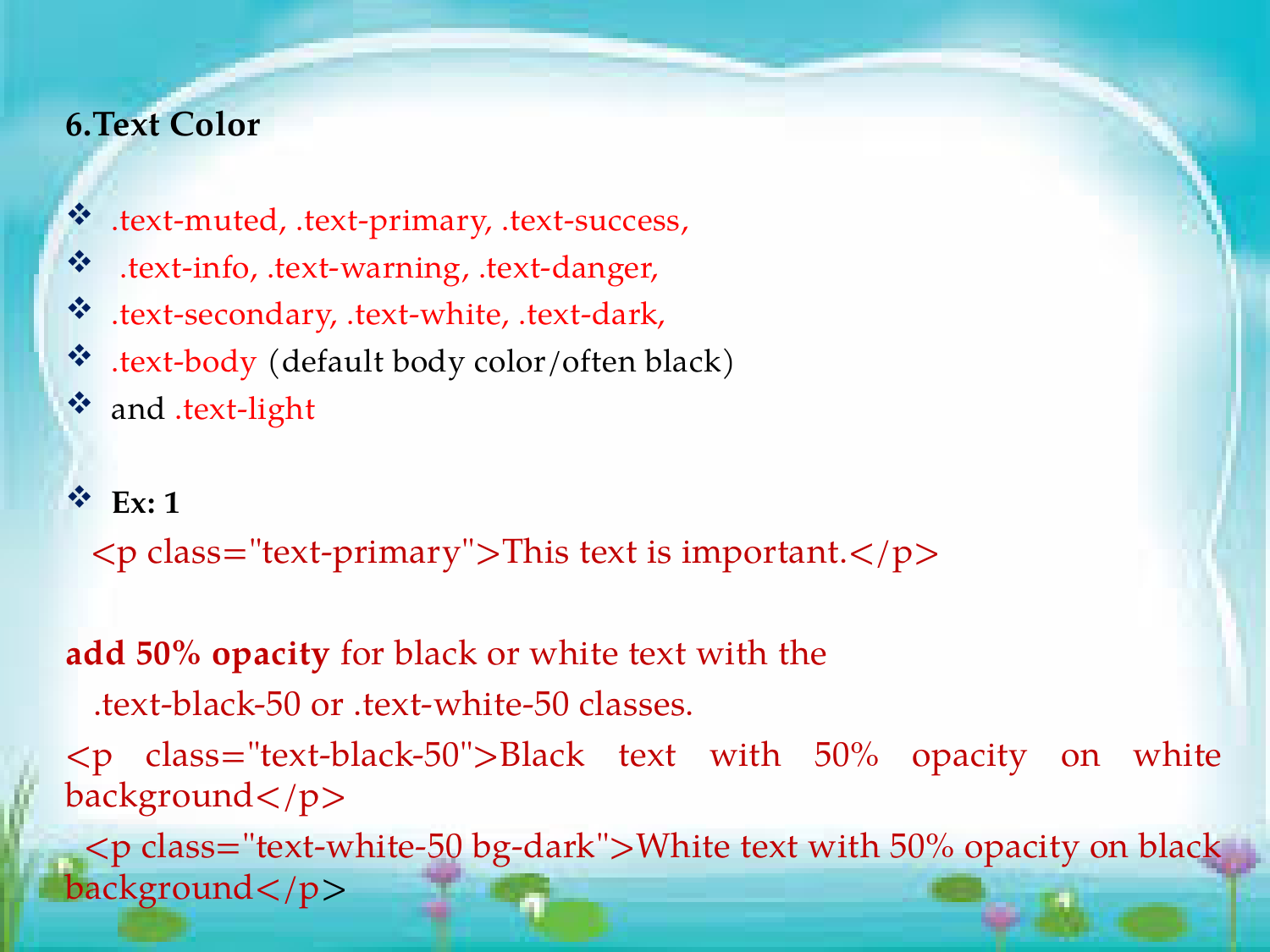

6.Text Color

.text-muted, .text-primary, .text-success,
 .text-info, .text-warning, .text-danger,
.text-secondary, .text-white, .text-dark,
.text-body (default body color/often black)
and .text-light

Ex: 1
   <p class="text-primary">This text is important.</p>

add 50% opacity for black or white text with the
   .text-black-50 or .text-white-50 classes.
<p class="text-black-50">Black text with 50% opacity on white background</p>
  <p class="text-white-50 bg-dark">White text with 50% opacity on black background</p>